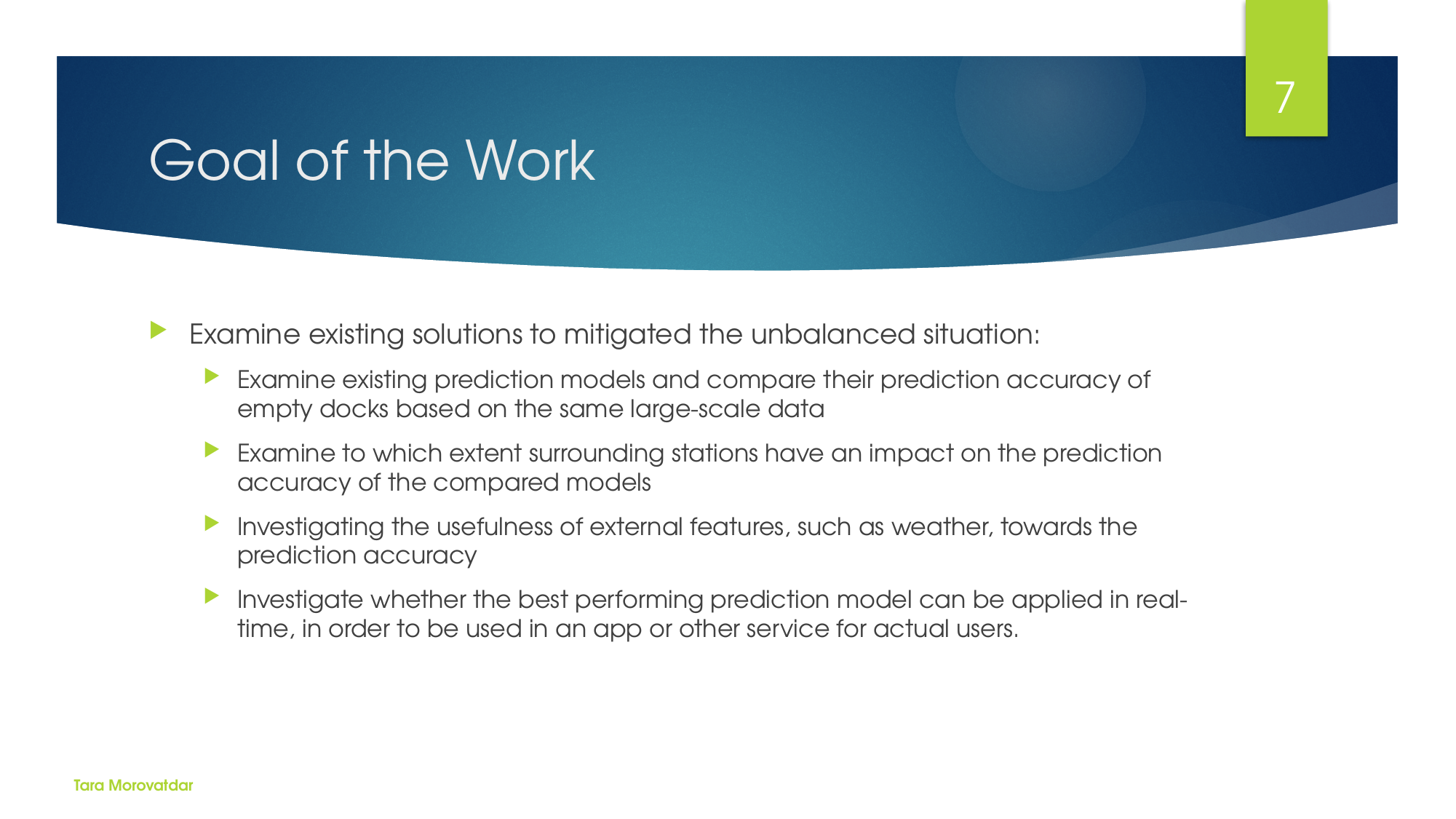

7
# Goal of the Work
Examine existing solutions to mitigated the unbalanced situation:
Examine existing prediction models and compare their prediction accuracy of empty docks based on the same large-scale data
Examine to which extent surrounding stations have an impact on the prediction accuracy of the compared models
Investigating the usefulness of external features, such as weather, towards the prediction accuracy
Investigate whether the best performing prediction model can be applied in real-time, in order to be used in an app or other service for actual users.
Tara Morovatdar